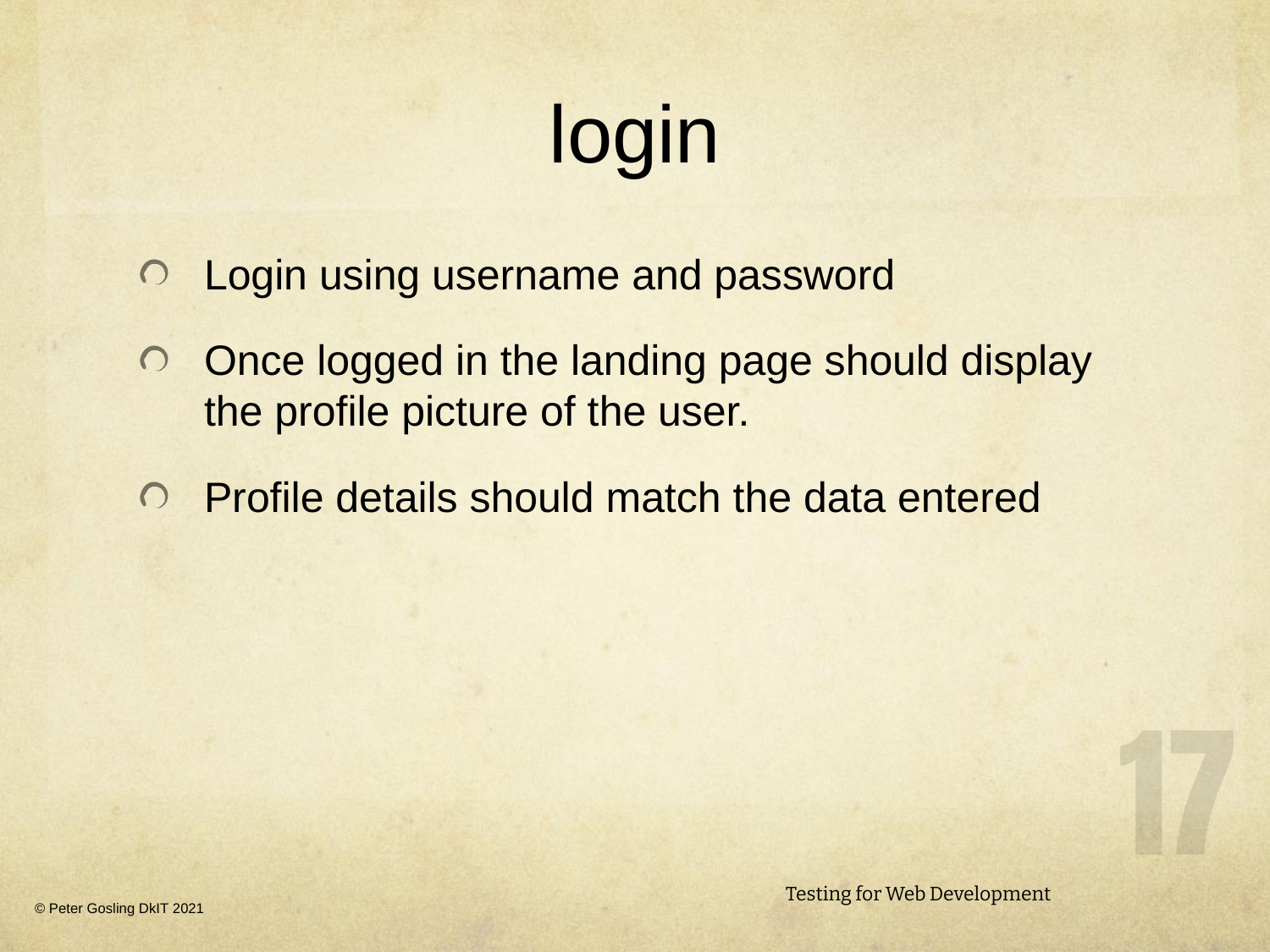

# login
Login using username and password
Once logged in the landing page should display the profile picture of the user.
Profile details should match the data entered

17
Testing for Web Development